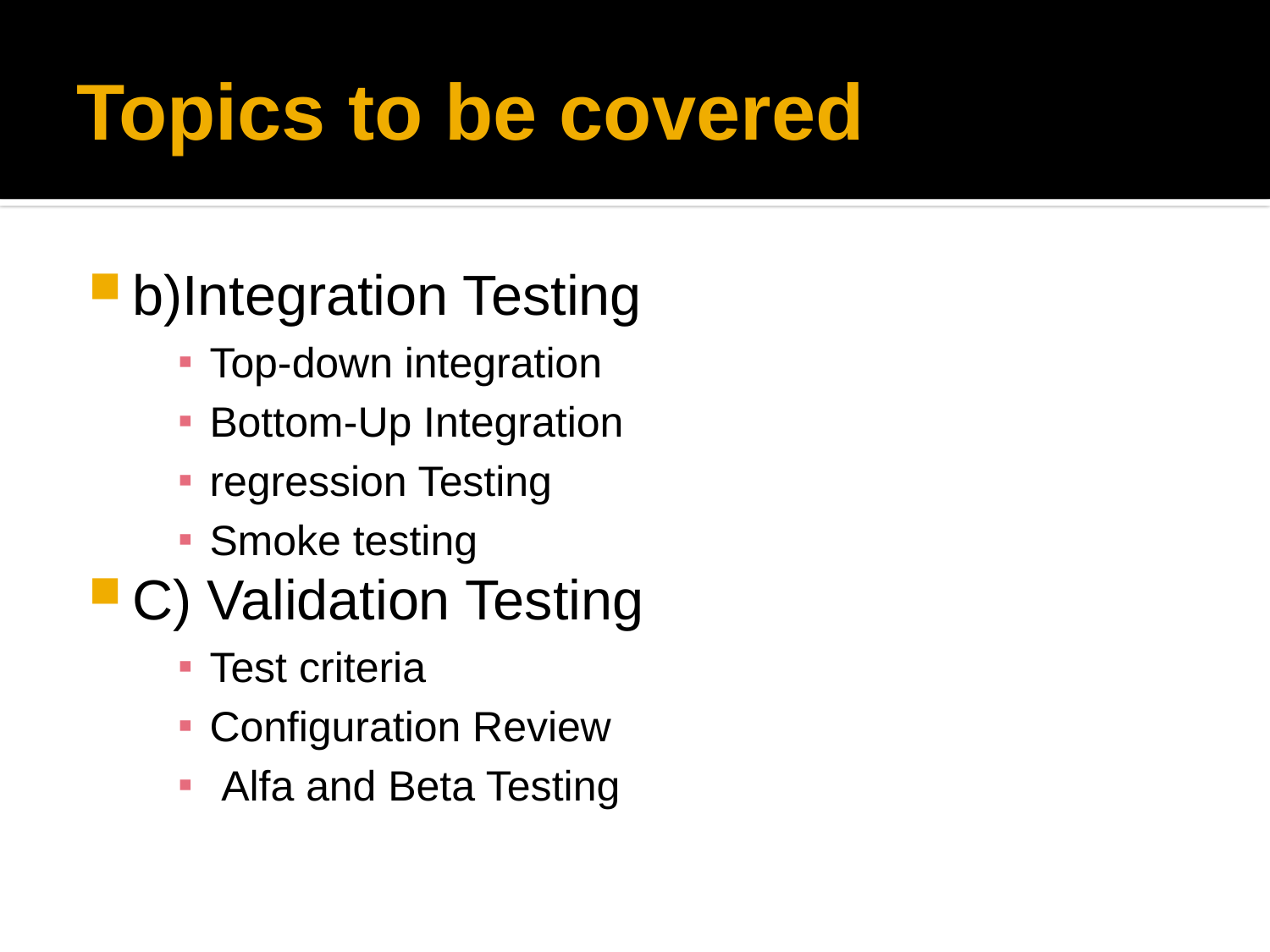

# Topics to be covered
b)Integration Testing
Top-down integration
Bottom-Up Integration
regression Testing
Smoke testing
C) Validation Testing
Test criteria
Configuration Review
 Alfa and Beta Testing